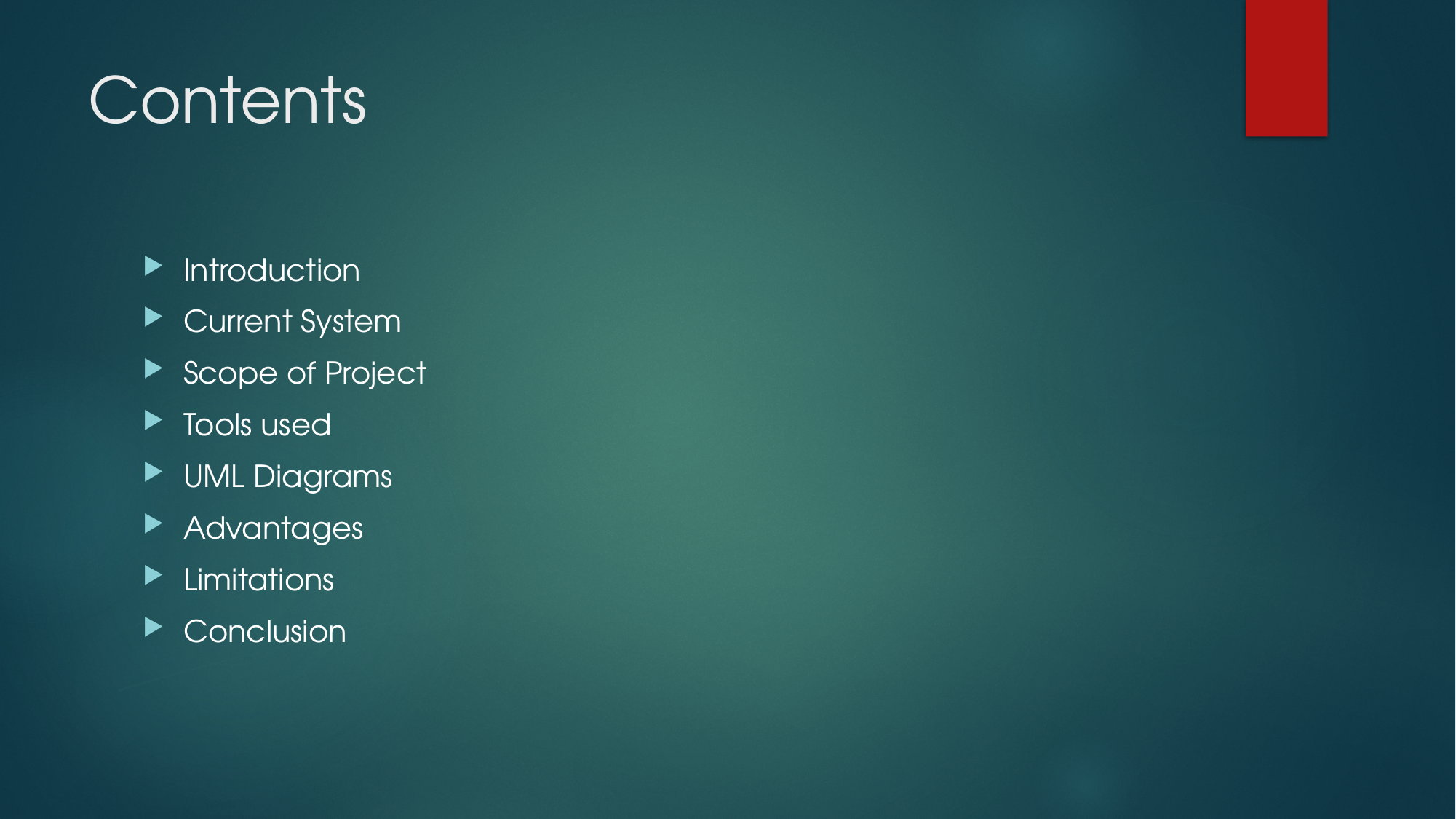

# Contents
Introduction
Current System
Scope of Project
Tools used
UML Diagrams
Advantages
Limitations
Conclusion